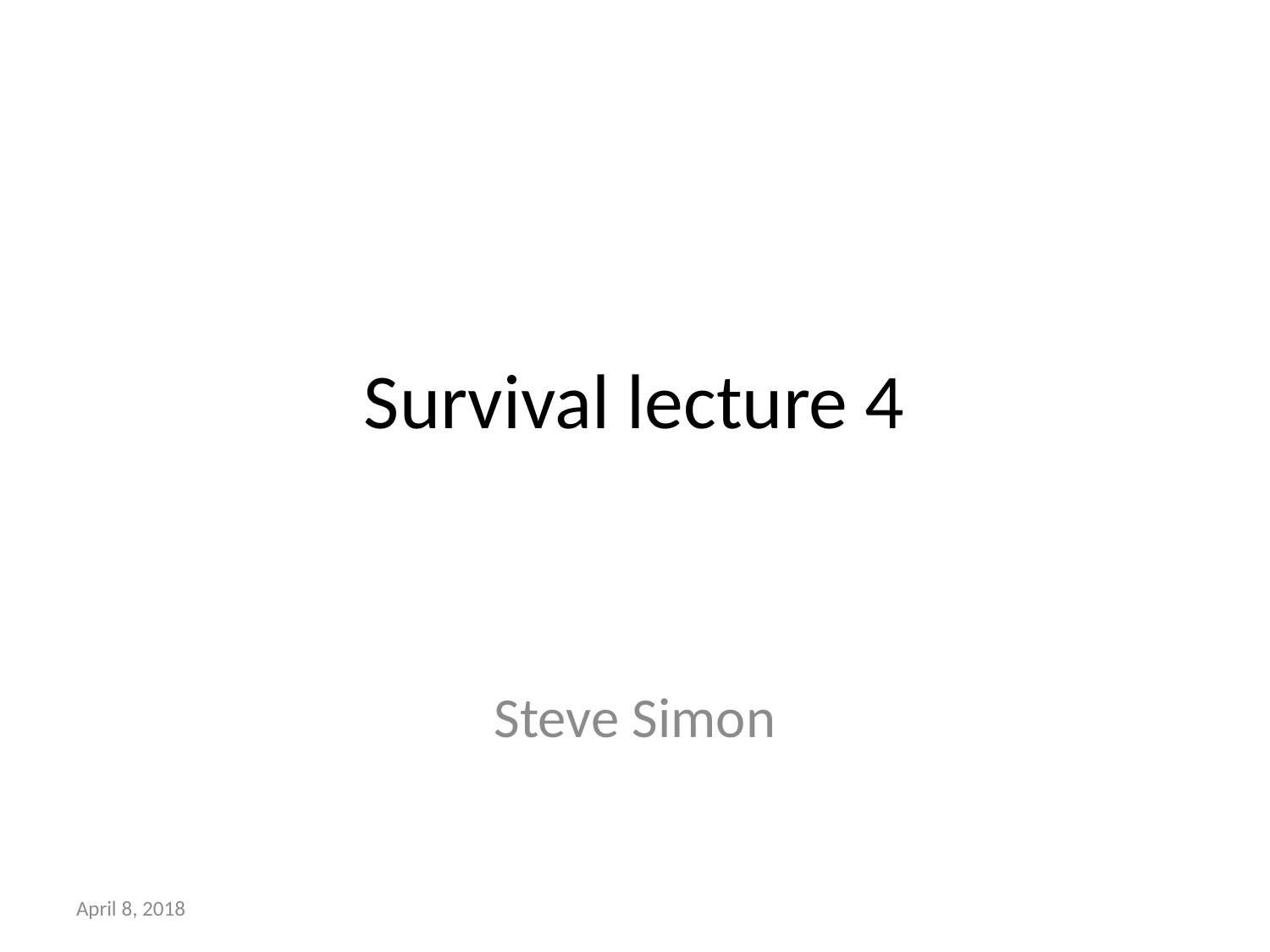

# Survival lecture 4
Steve Simon
April 8, 2018